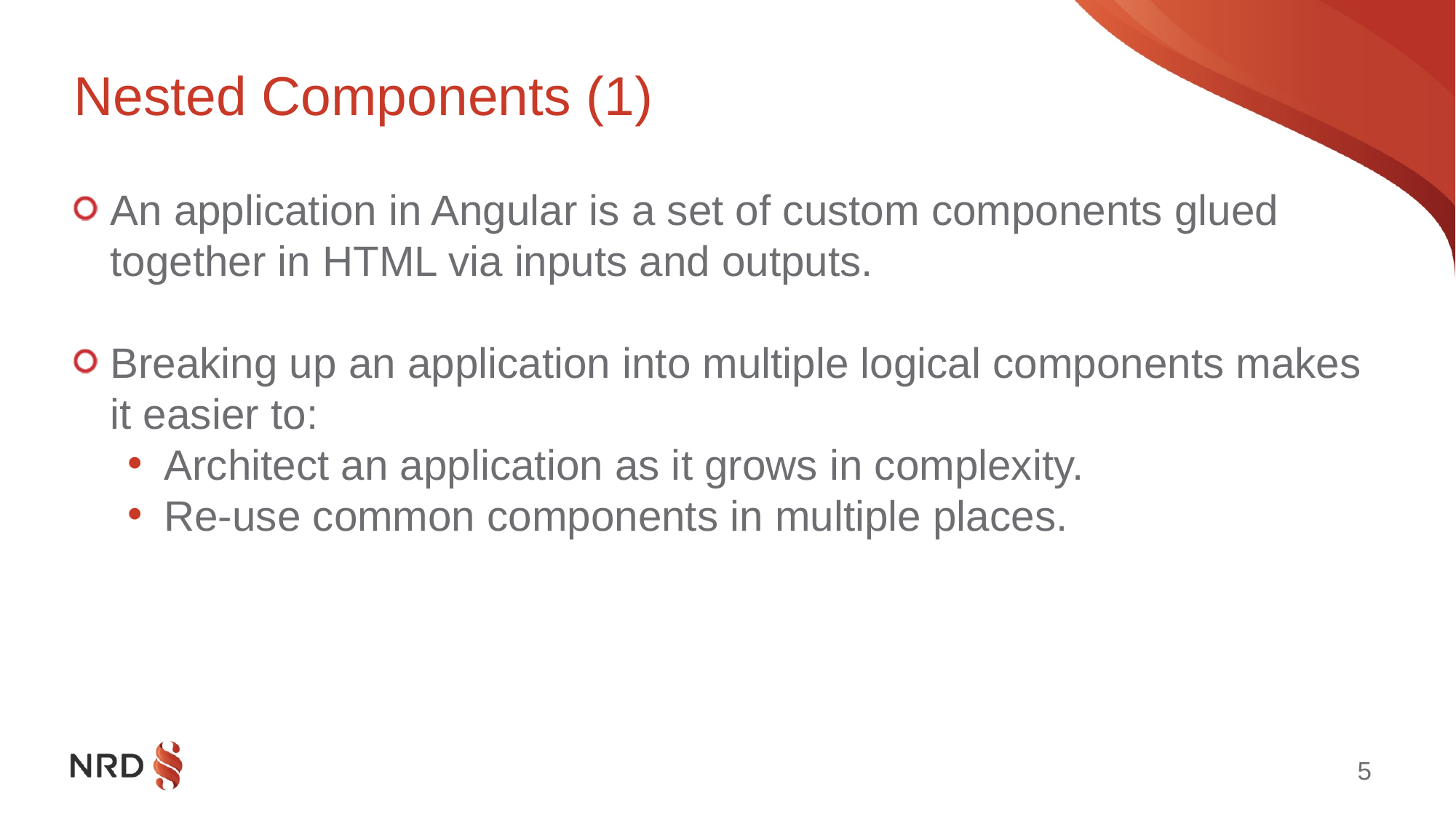

# Nested Components (1)
An application in Angular is a set of custom components glued together in HTML via inputs and outputs.

Breaking up an application into multiple logical components makes it easier to:
Architect an application as it grows in complexity.
Re-use common components in multiple places.

5